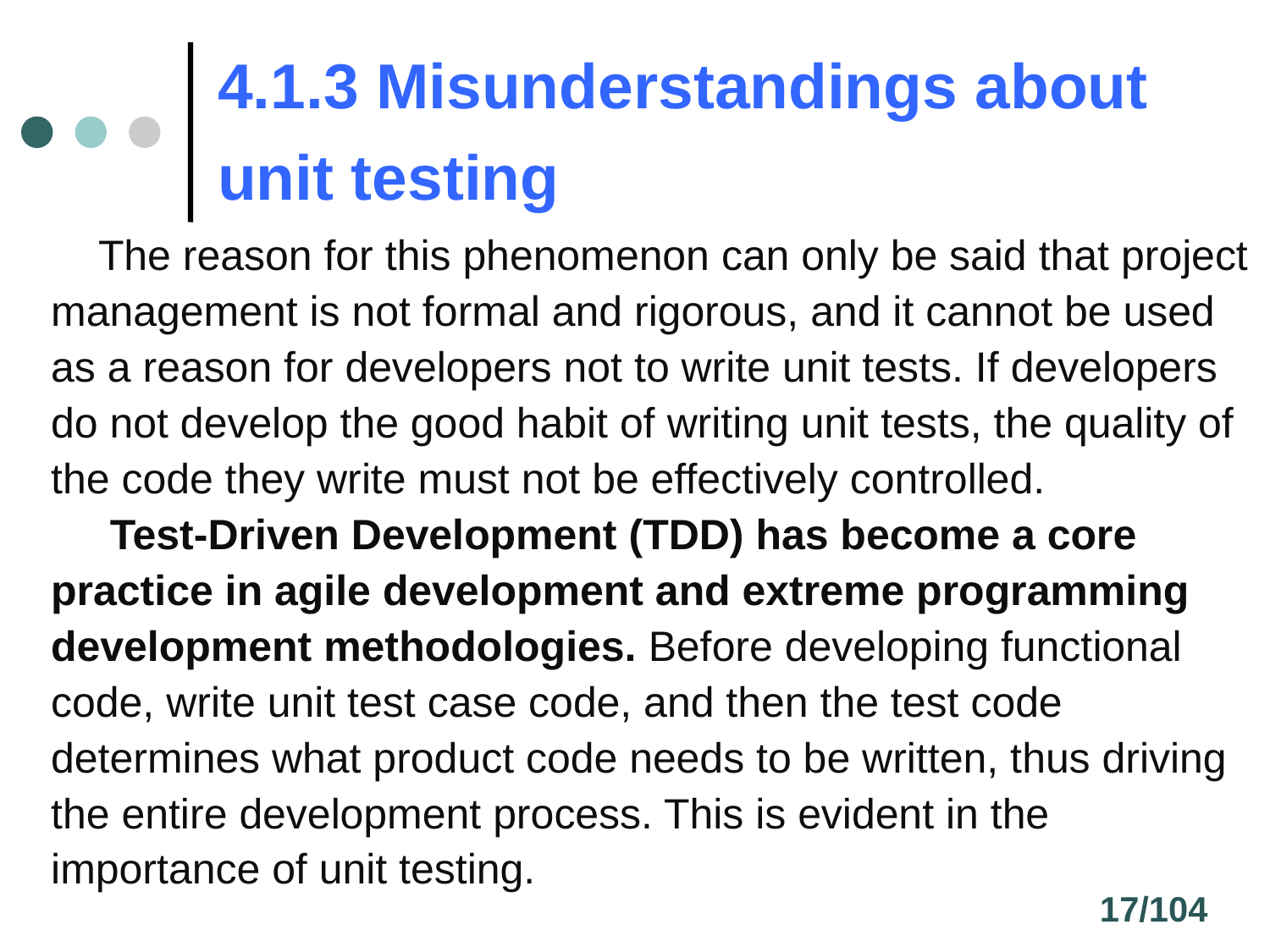

# 4.1.3 Misunderstandings about unit testing
    The reason for this phenomenon can only be said that project management is not formal and rigorous, and it cannot be used as a reason for developers not to write unit tests. If developers do not develop the good habit of writing unit tests, the quality of the code they write must not be effectively controlled.
     Test-Driven Development (TDD) has become a core practice in agile development and extreme programming development methodologies. Before developing functional code, write unit test case code, and then the test code determines what product code needs to be written, thus driving the entire development process. This is evident in the importance of unit testing.
17/104